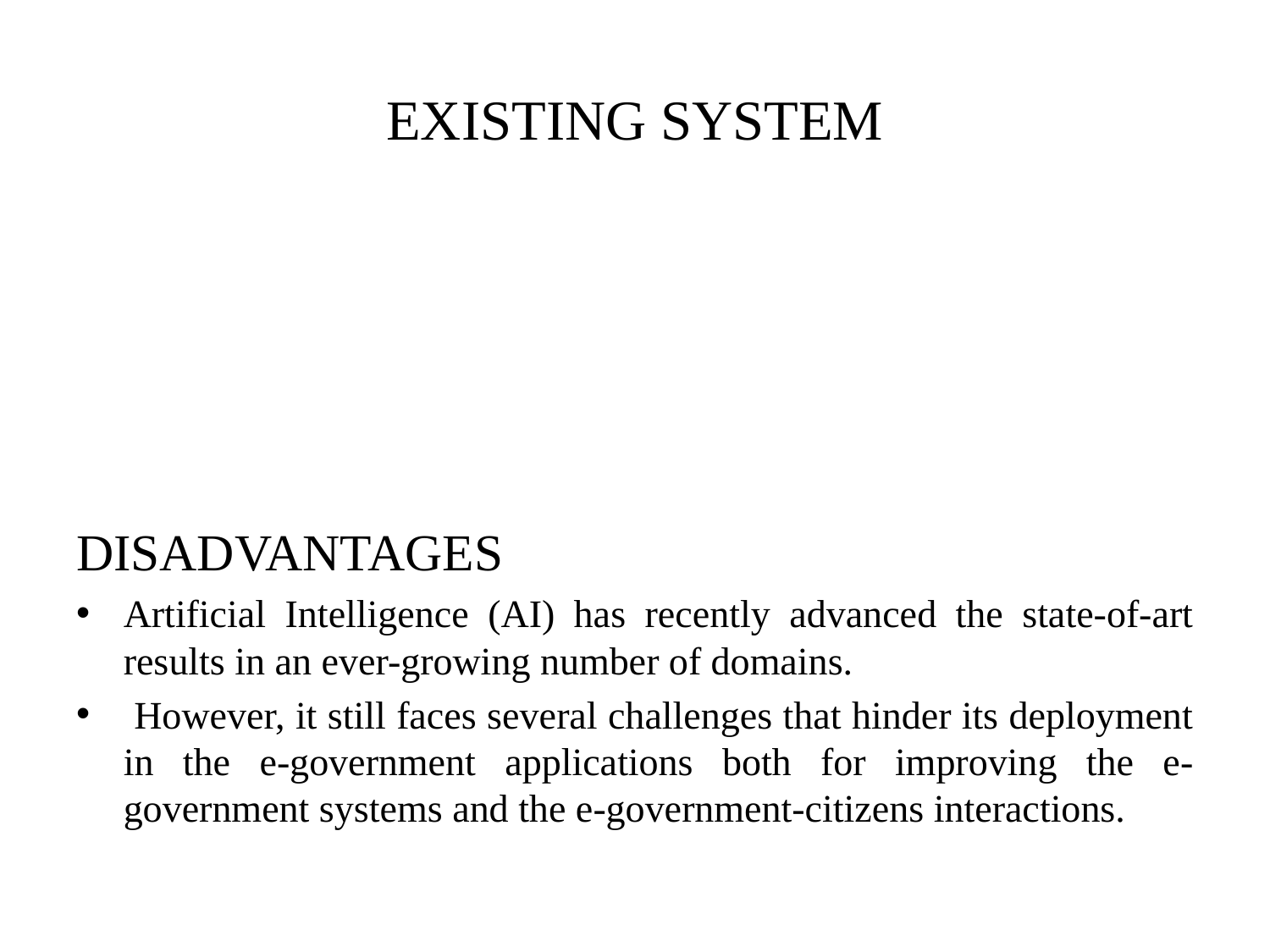

# EXISTING SYSTEM

DISADVANTAGES
Artificial Intelligence (AI) has recently advanced the state-of-art results in an ever-growing number of domains.
 However, it still faces several challenges that hinder its deployment in the e-government applications both for improving the e-government systems and the e-government-citizens interactions.